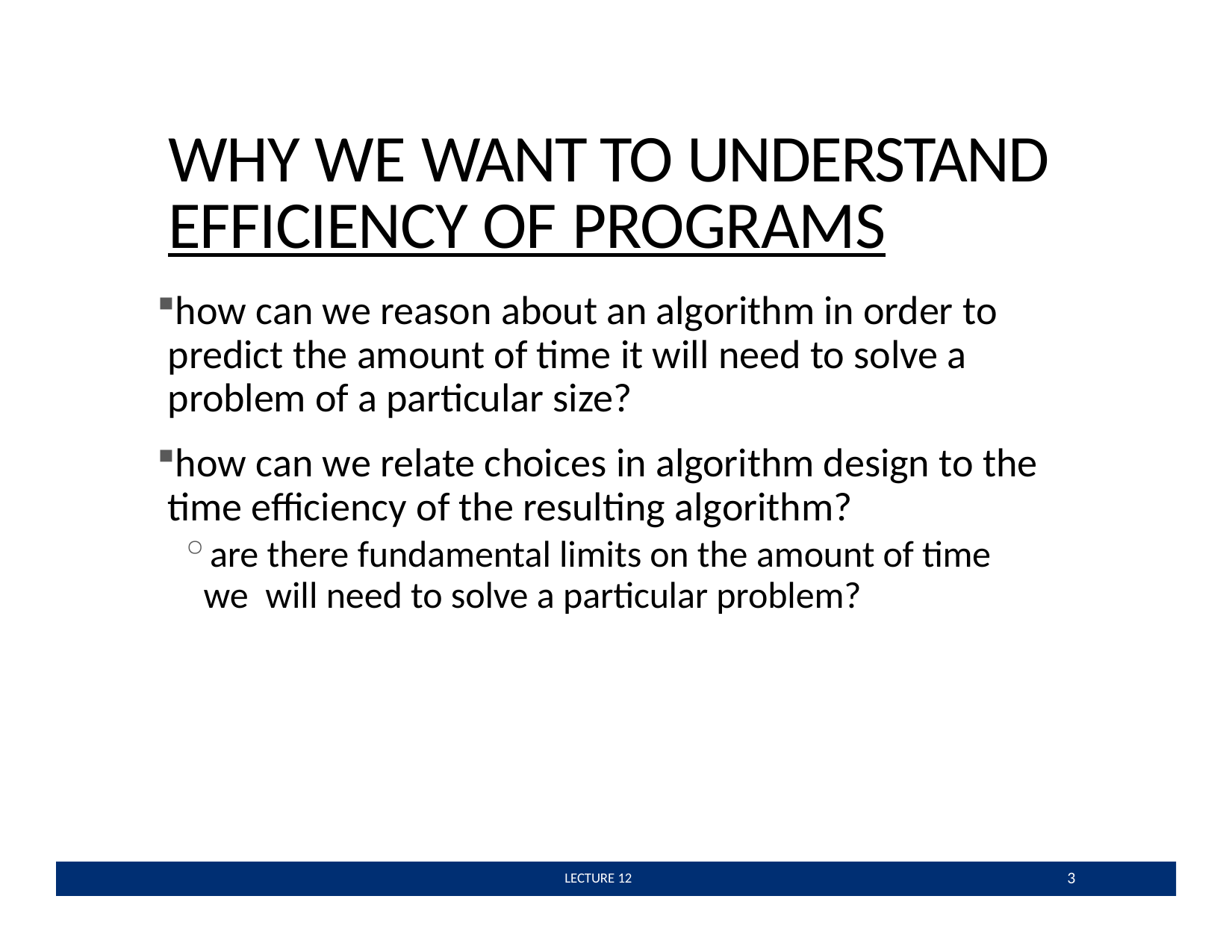

# WHY WE WANT TO UNDERSTAND  EFFICIENCY OF PROGRAMS
how can we reason about an algorithm in order to  predict the amount of time it will need to solve a  problem of a particular size?
how can we relate choices in algorithm design to the  time eﬃciency of the resulting algorithm?
are there fundamental limits on the amount of time we  will need to solve a particular problem?
3
 LECTURE 12